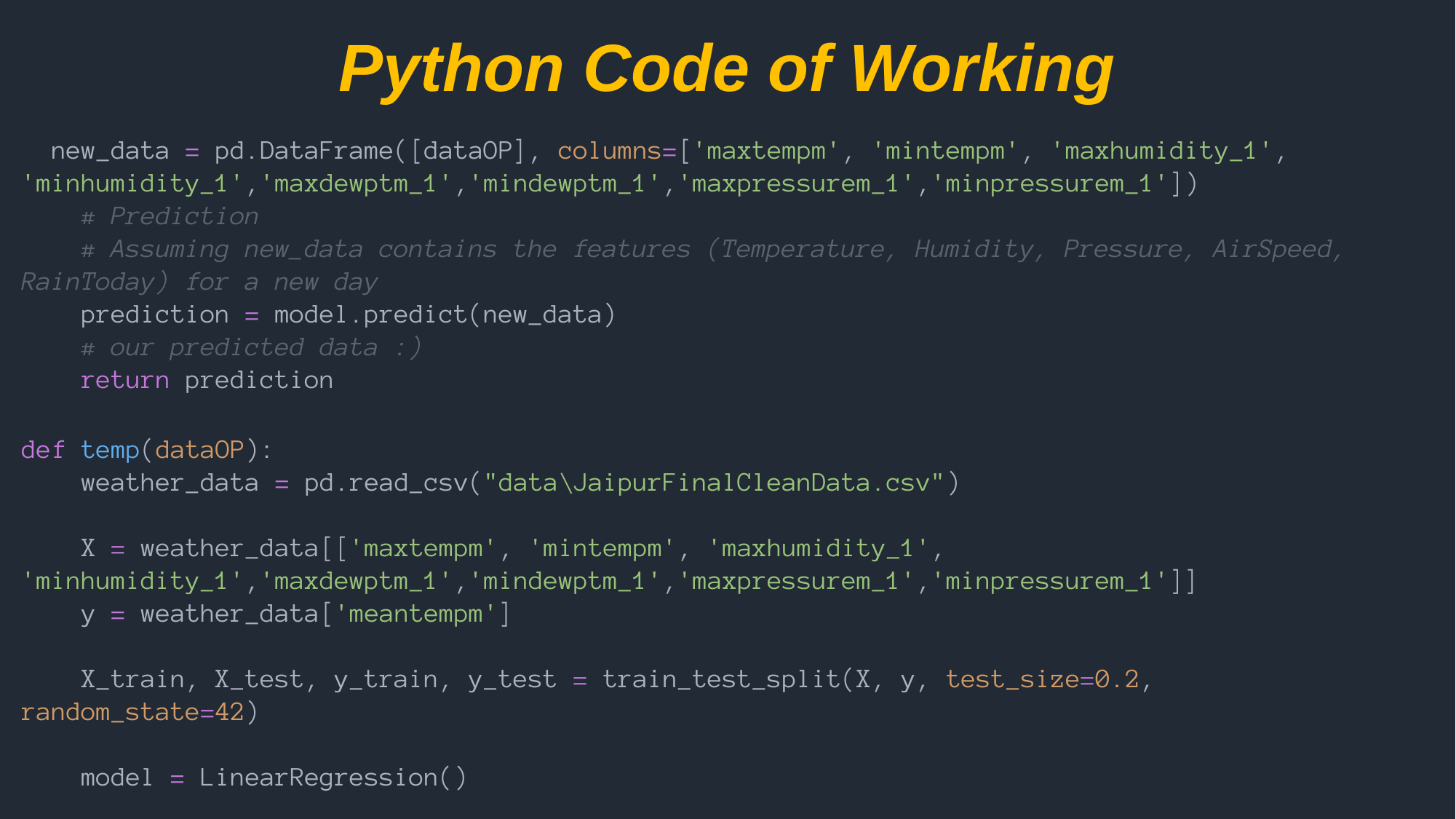

Python Code of Working
  new_data = pd.DataFrame([dataOP], columns=['maxtempm', 'mintempm', 'maxhumidity_1', 'minhumidity_1','maxdewptm_1','mindewptm_1','maxpressurem_1','minpressurem_1'])
    # Prediction
    # Assuming new_data contains the features (Temperature, Humidity, Pressure, AirSpeed, RainToday) for a new day
    prediction = model.predict(new_data)
    # our predicted data :)
    return prediction

def temp(dataOP):
    weather_data = pd.read_csv("data\JaipurFinalCleanData.csv")
    X = weather_data[['maxtempm', 'mintempm', 'maxhumidity_1', 'minhumidity_1','maxdewptm_1','mindewptm_1','maxpressurem_1','minpressurem_1']]
    y = weather_data['meantempm']
    X_train, X_test, y_train, y_test = train_test_split(X, y, test_size=0.2, random_state=42)
    model = LinearRegression()